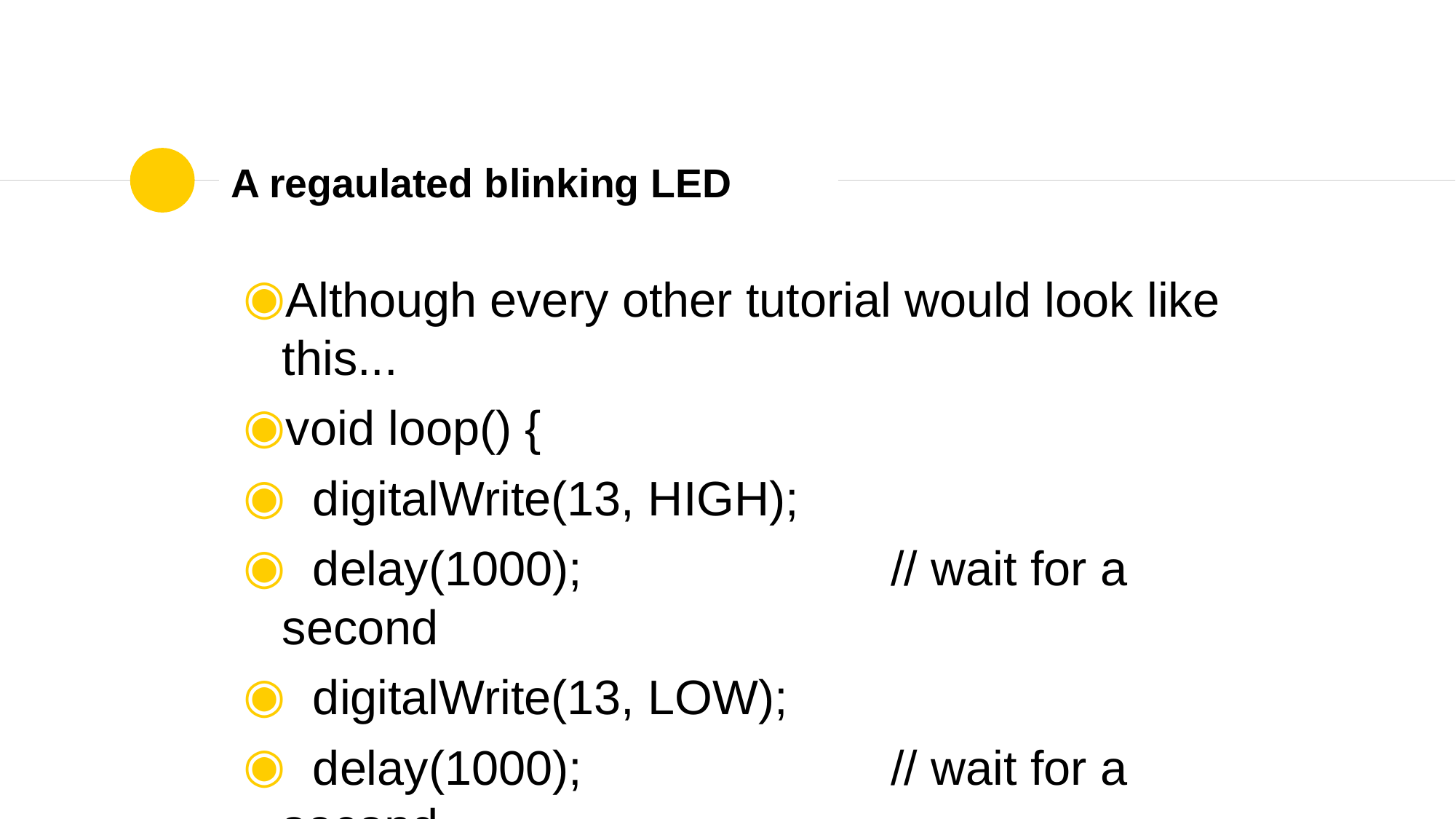

# A regaulated blinking LED
Although every other tutorial would look like this...
void loop() {
  digitalWrite(13, HIGH);
  delay(1000);                       // wait for a second
  digitalWrite(13, LOW);
  delay(1000);                       // wait for a second
}